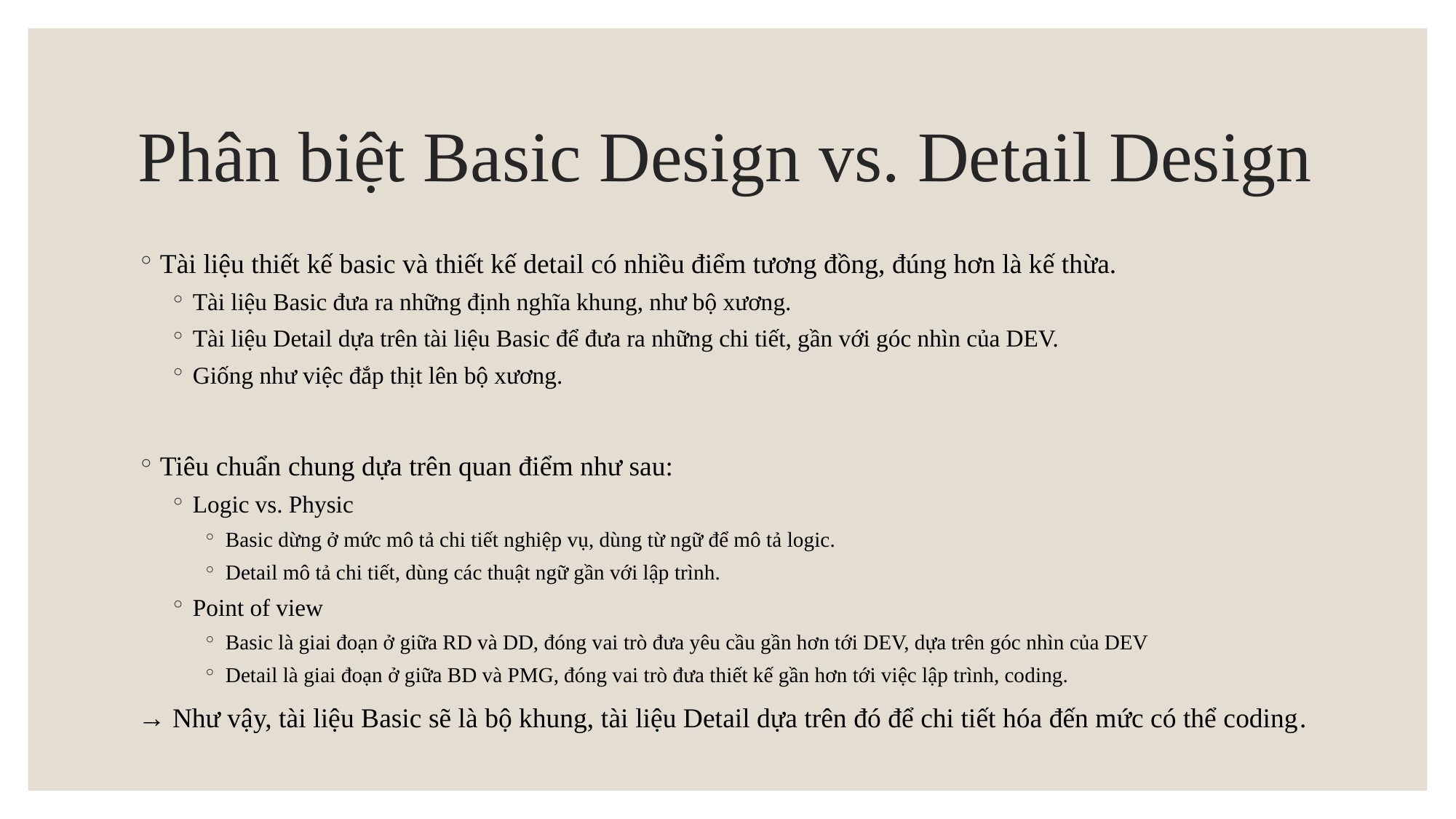

# Phân biệt Basic Design vs. Detail Design
Tài liệu thiết kế basic và thiết kế detail có nhiều điểm tương đồng, đúng hơn là kế thừa.
Tài liệu Basic đưa ra những định nghĩa khung, như bộ xương.
Tài liệu Detail dựa trên tài liệu Basic để đưa ra những chi tiết, gần với góc nhìn của DEV.
Giống như việc đắp thịt lên bộ xương.

Tiêu chuẩn chung dựa trên quan điểm như sau:
Logic vs. Physic
Basic dừng ở mức mô tả chi tiết nghiệp vụ, dùng từ ngữ để mô tả logic.
Detail mô tả chi tiết, dùng các thuật ngữ gần với lập trình.
Point of view
Basic là giai đoạn ở giữa RD và DD, đóng vai trò đưa yêu cầu gần hơn tới DEV, dựa trên góc nhìn của DEV
Detail là giai đoạn ở giữa BD và PMG, đóng vai trò đưa thiết kế gần hơn tới việc lập trình, coding.
→ Như vậy, tài liệu Basic sẽ là bộ khung, tài liệu Detail dựa trên đó để chi tiết hóa đến mức có thể coding.